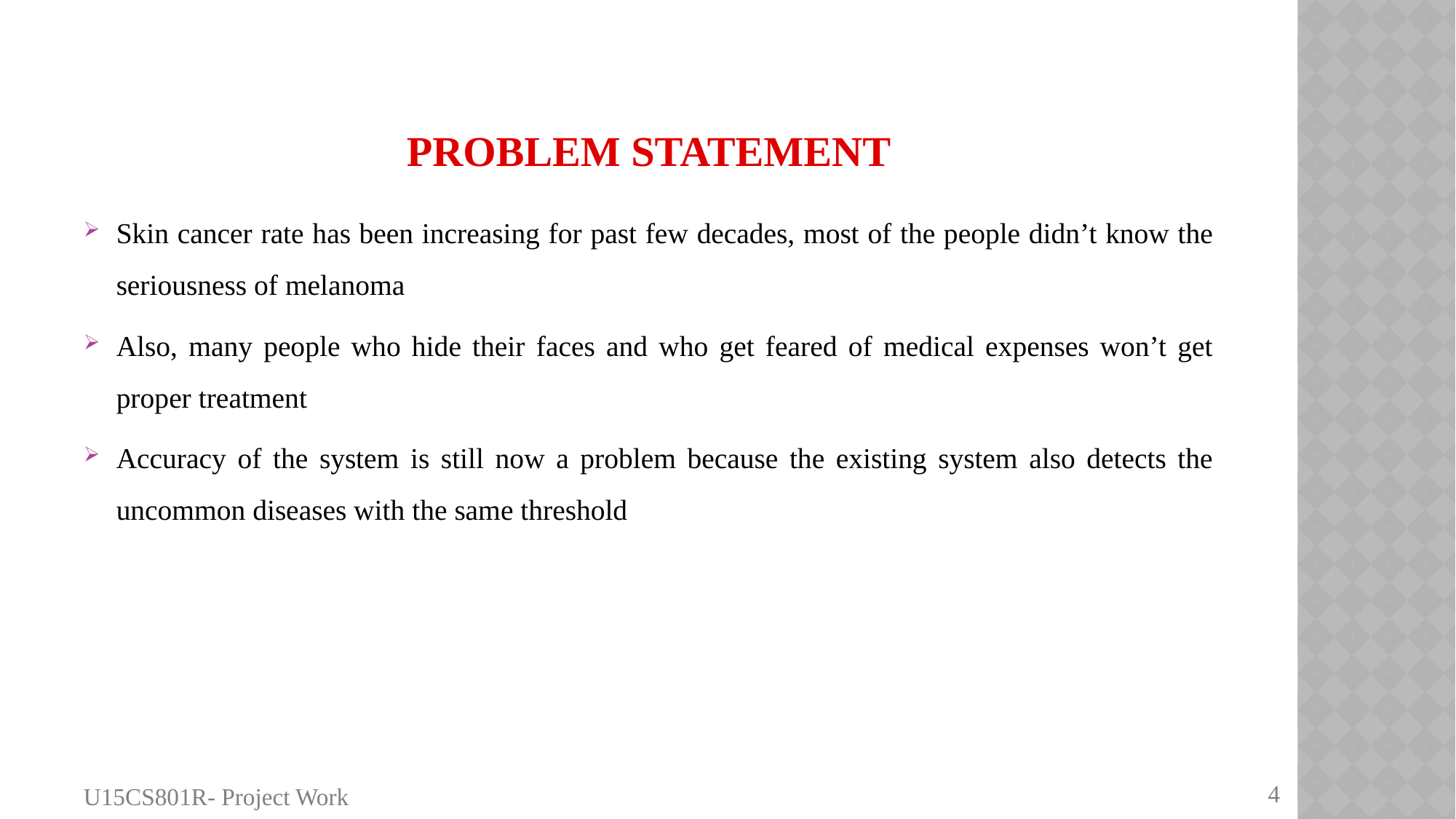

# Problem statement
Skin cancer rate has been increasing for past few decades, most of the people didn’t know the seriousness of melanoma
Also, many people who hide their faces and who get feared of medical expenses won’t get proper treatment
Accuracy of the system is still now a problem because the existing system also detects the uncommon diseases with the same threshold

4
U15CS801R- Project Work